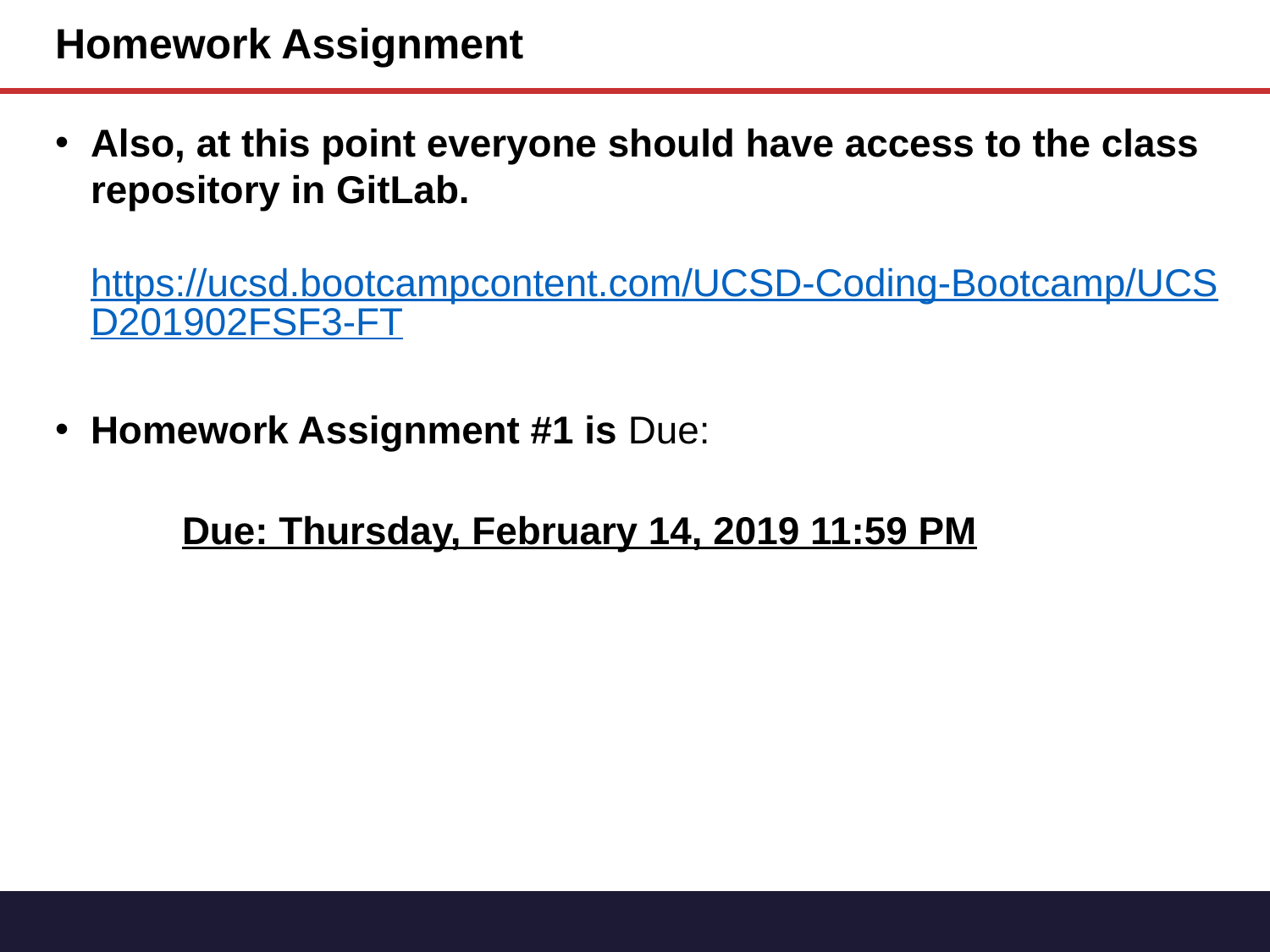

# Homework Assignment
Also, at this point everyone should have access to the class repository in GitLab.
https://ucsd.bootcampcontent.com/UCSD-Coding-Bootcamp/UCSD201902FSF3-FT

Homework Assignment #1 is Due:
	Due: Thursday, February 14, 2019 11:59 PM